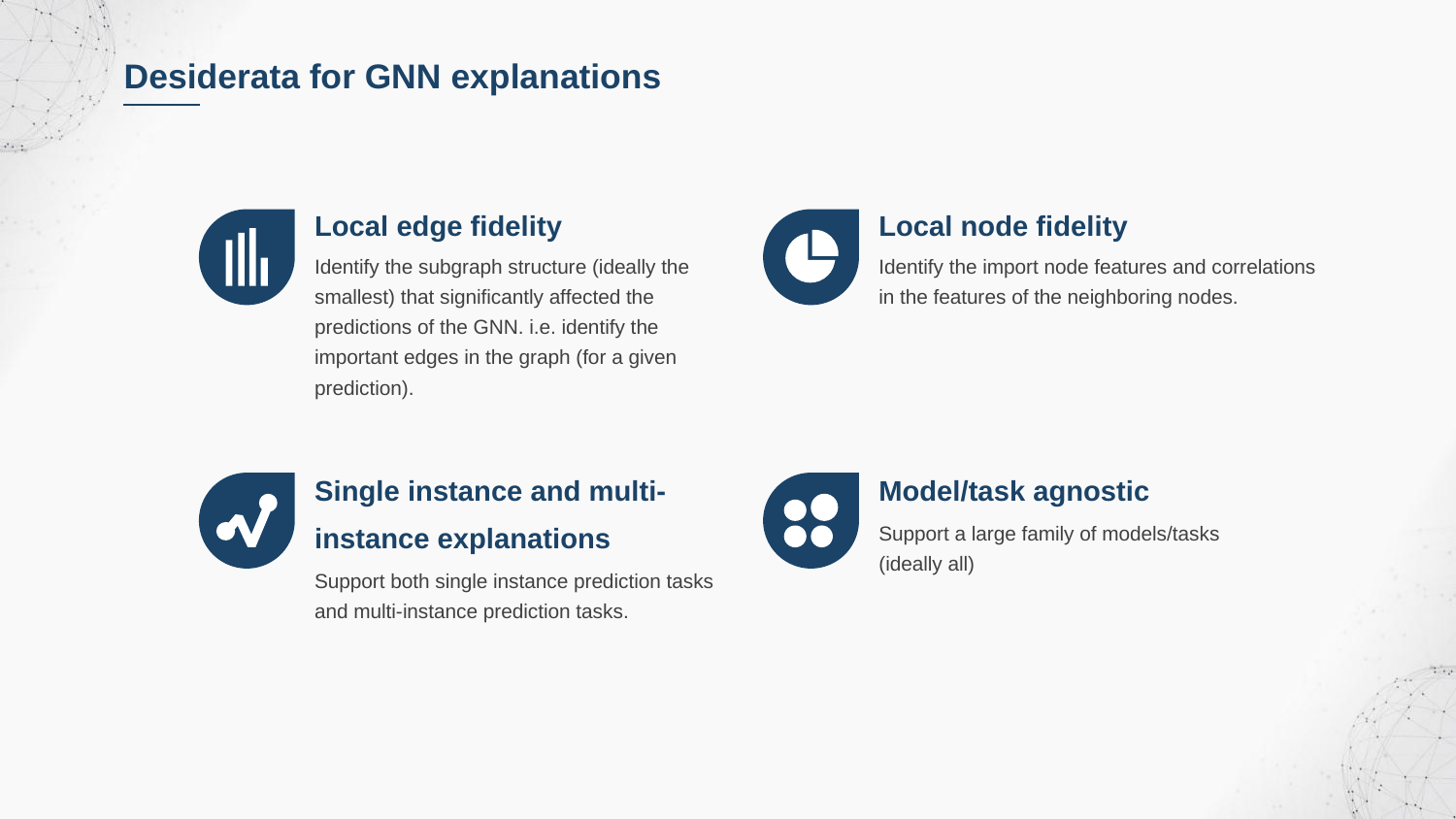

Desiderata for GNN explanations
Local edge fidelity
Local node fidelity

Identify the subgraph structure (ideally the smallest) that significantly affected the predictions of the GNN. i.e. identify the important edges in the graph (for a given prediction).
Identify the import node features and correlations in the features of the neighboring nodes.
Single instance and multi-instance explanations
Model/task agnostic

Support a large family of models/tasks (ideally all)
Support both single instance prediction tasks and multi-instance prediction tasks.